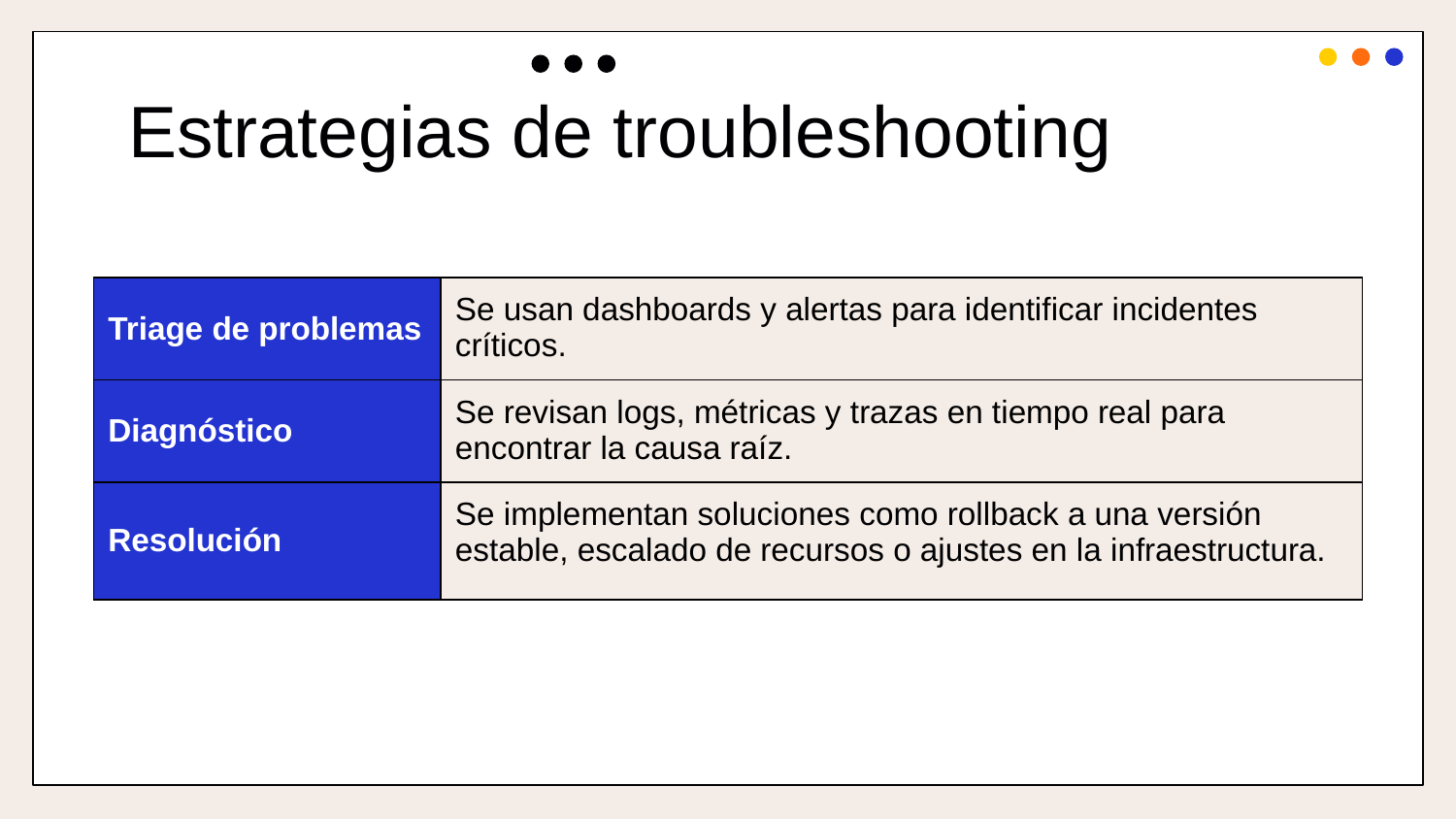

# Estrategias de troubleshooting
| Triage de problemas | Se usan dashboards y alertas para identificar incidentes críticos. |
| --- | --- |
| Diagnóstico | Se revisan logs, métricas y trazas en tiempo real para encontrar la causa raíz. |
| Resolución | Se implementan soluciones como rollback a una versión estable, escalado de recursos o ajustes en la infraestructura. |